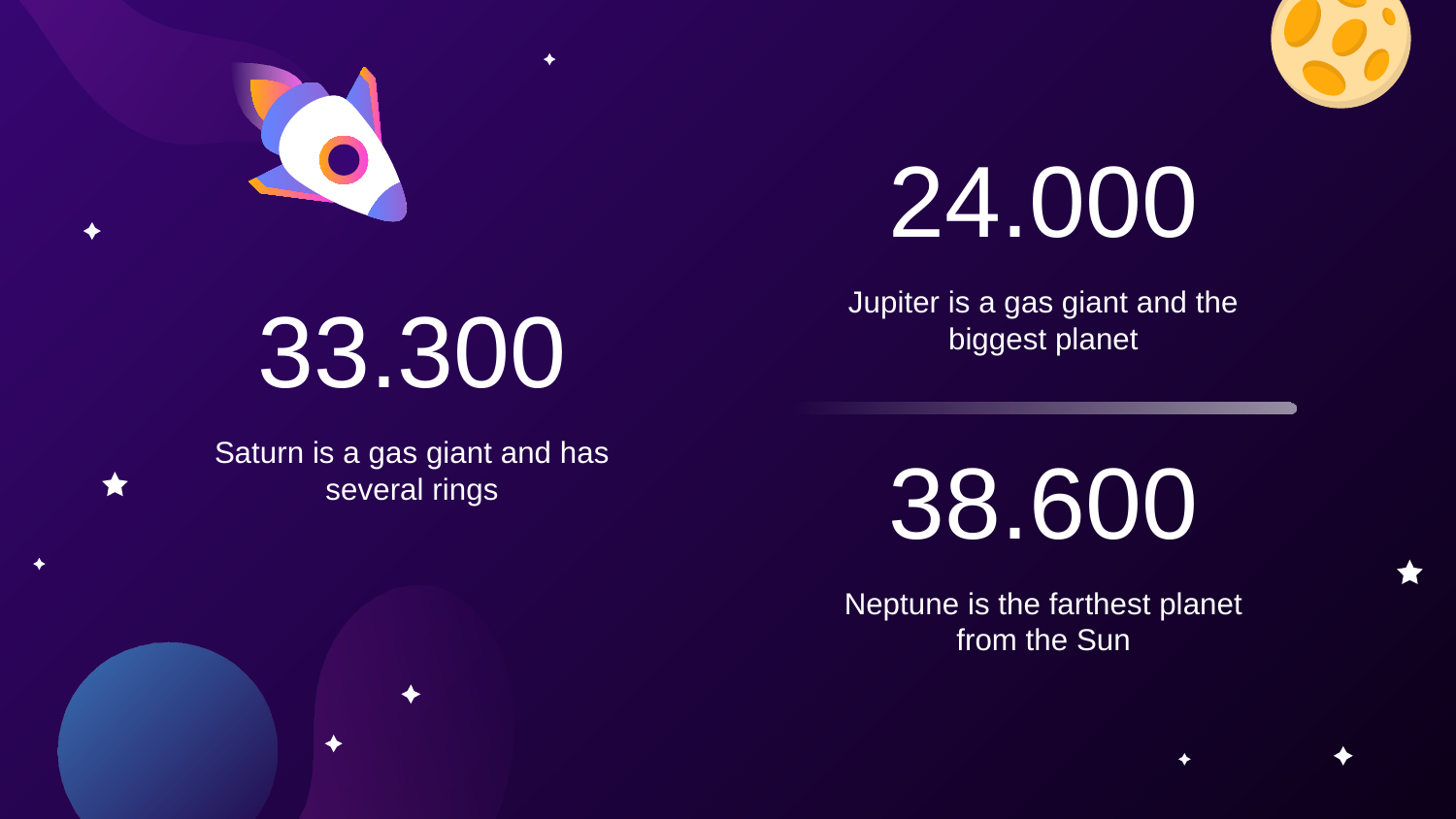

24.000
Jupiter is a gas giant and the biggest planet
# 33.300

Saturn is a gas giant and has several rings
38.600
Neptune is the farthest planet from the Sun